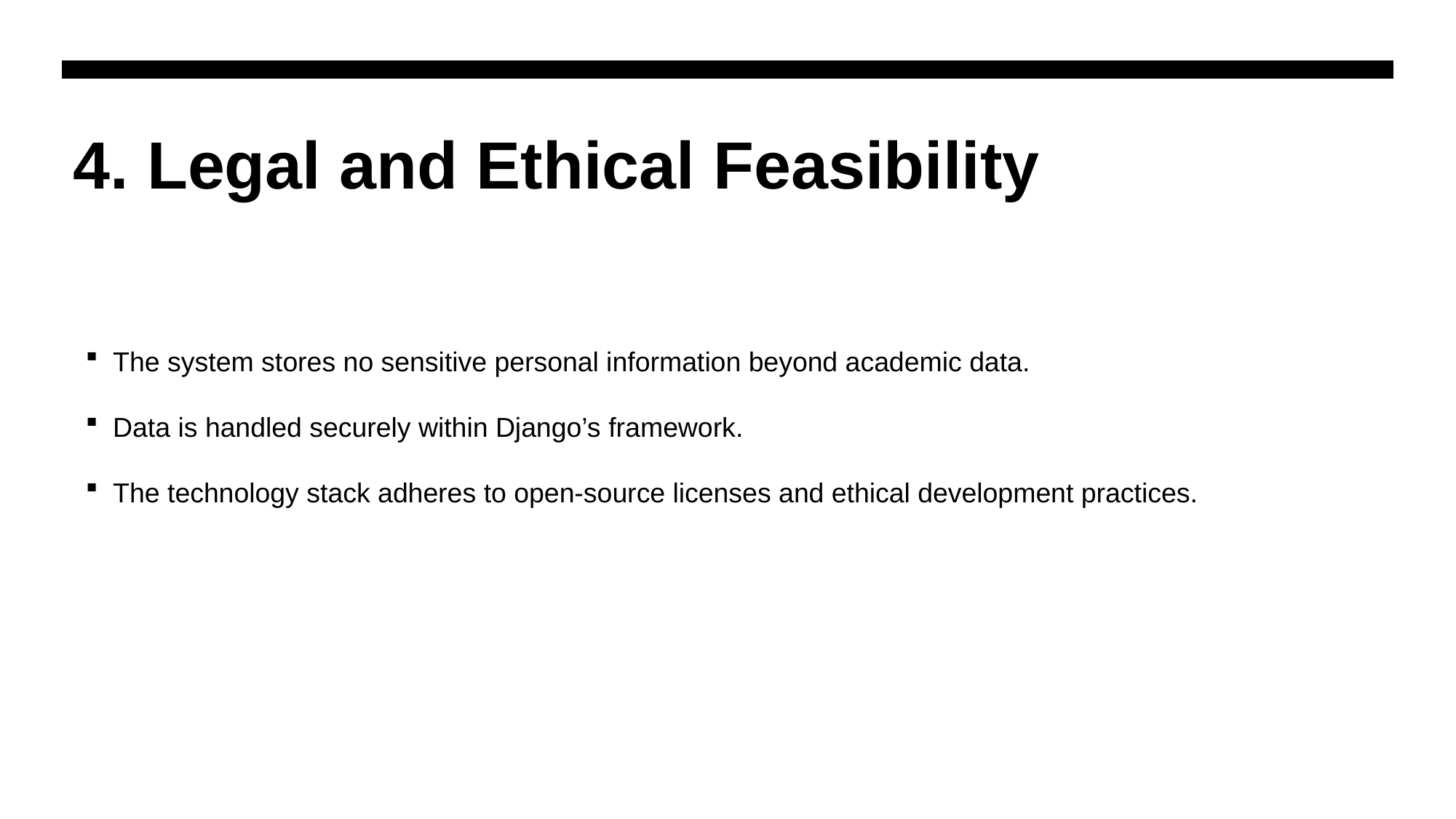

# 4. Legal and Ethical Feasibility
The system stores no sensitive personal information beyond academic data.
Data is handled securely within Django’s framework.
The technology stack adheres to open-source licenses and ethical development practices.